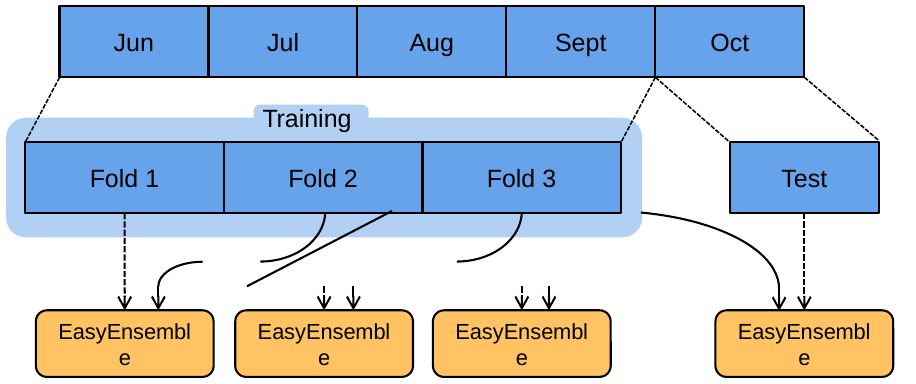

Jun
Jul
Aug
Sept
Oct
Training

Fold 1
Fold 2
Fold 3
Test

EasyEnsemble
EasyEnsemble
EasyEnsemble
EasyEnsemble